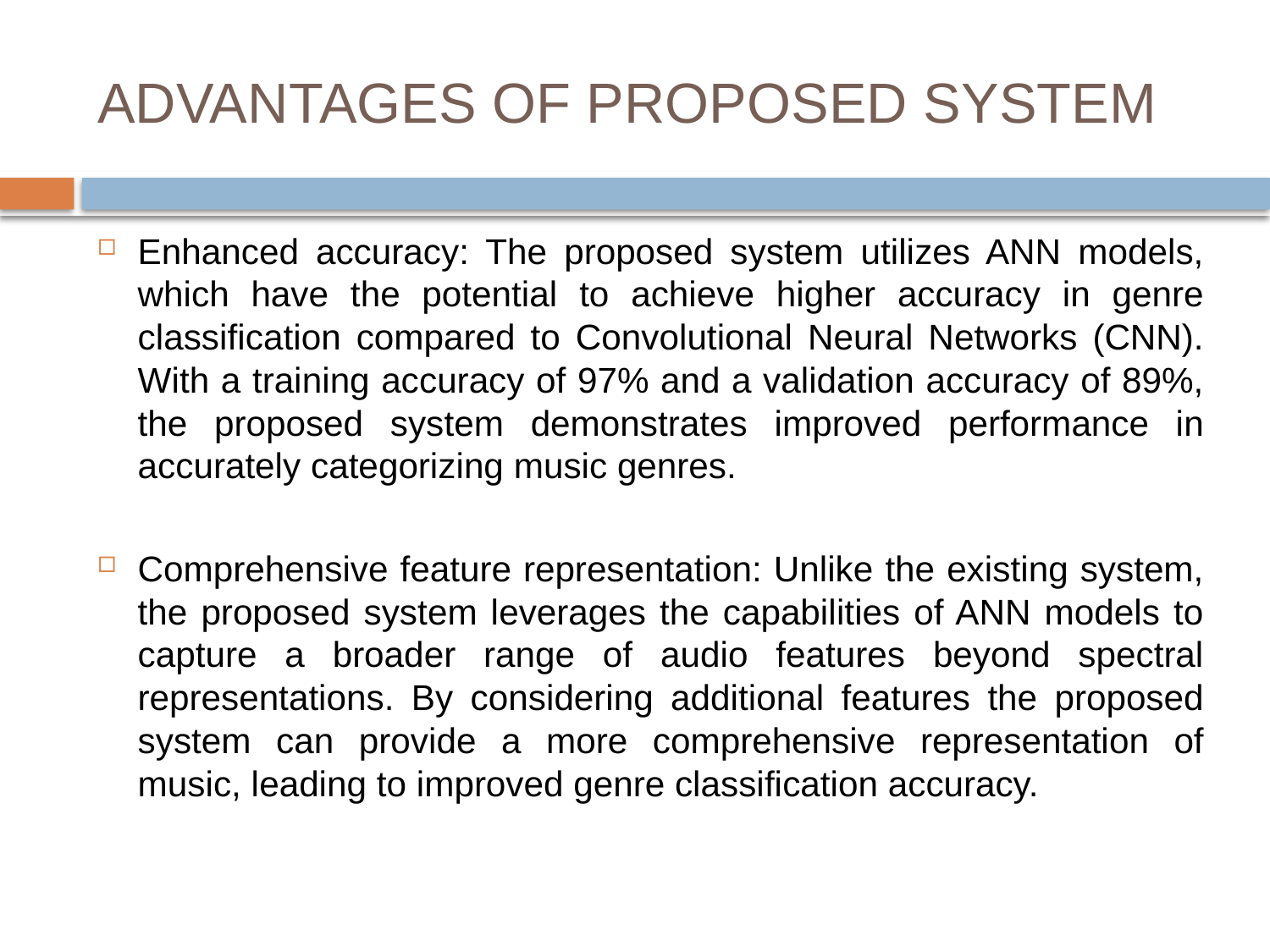

# ADVANTAGES OF PROPOSED SYSTEM
Enhanced accuracy: The proposed system utilizes ANN models, which have the potential to achieve higher accuracy in genre classification compared to Convolutional Neural Networks (CNN). With a training accuracy of 97% and a validation accuracy of 89%, the proposed system demonstrates improved performance in accurately categorizing music genres.

Comprehensive feature representation: Unlike the existing system, the proposed system leverages the capabilities of ANN models to capture a broader range of audio features beyond spectral representations. By considering additional features the proposed system can provide a more comprehensive representation of music, leading to improved genre classification accuracy.